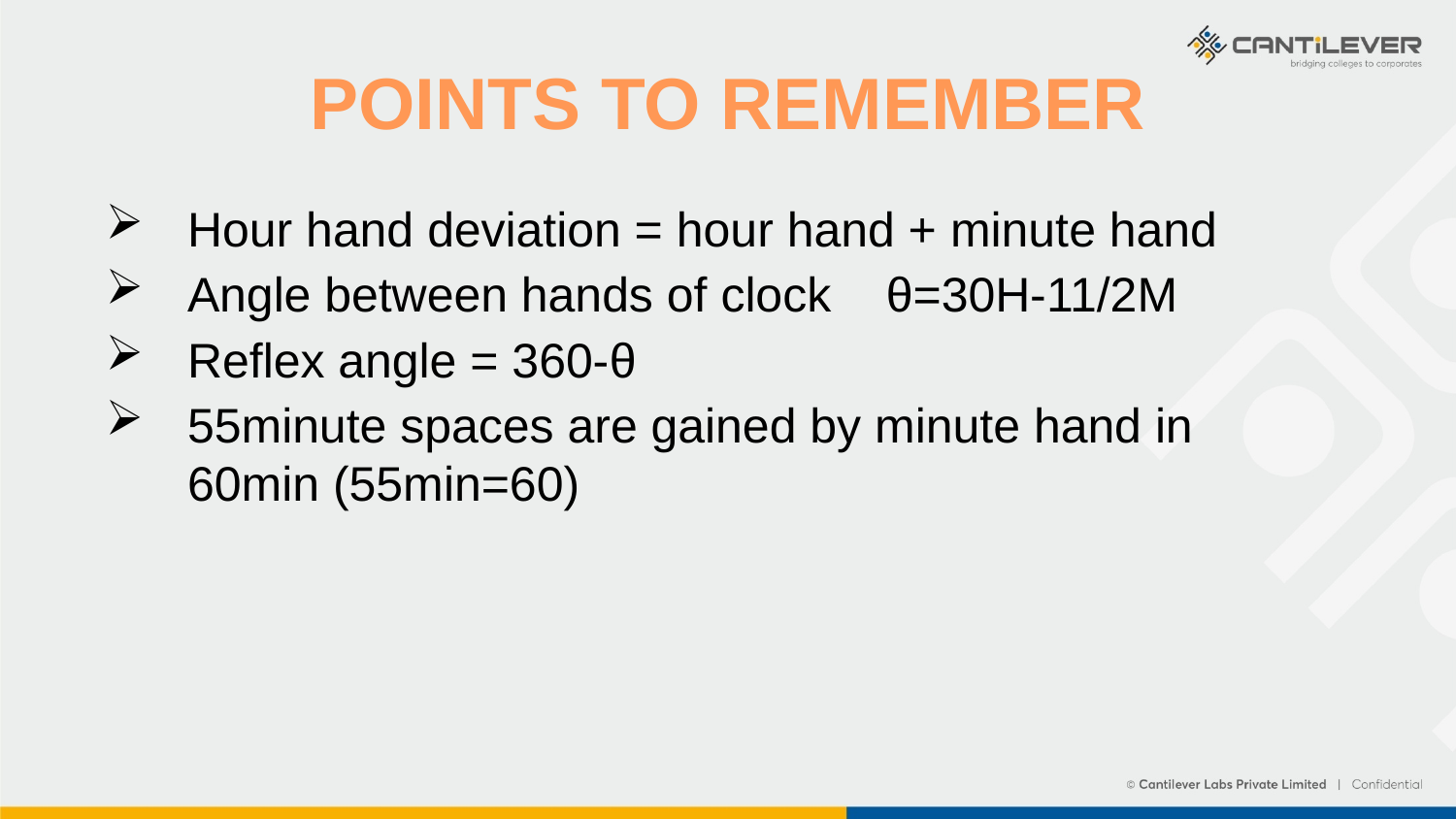

# POINTS TO REMEMBER
Hour hand deviation = hour hand + minute hand
Angle between hands of clock    θ=30H-11/2M
Reflex angle = 360-θ
55minute spaces are gained by minute hand in       60min (55min=60)